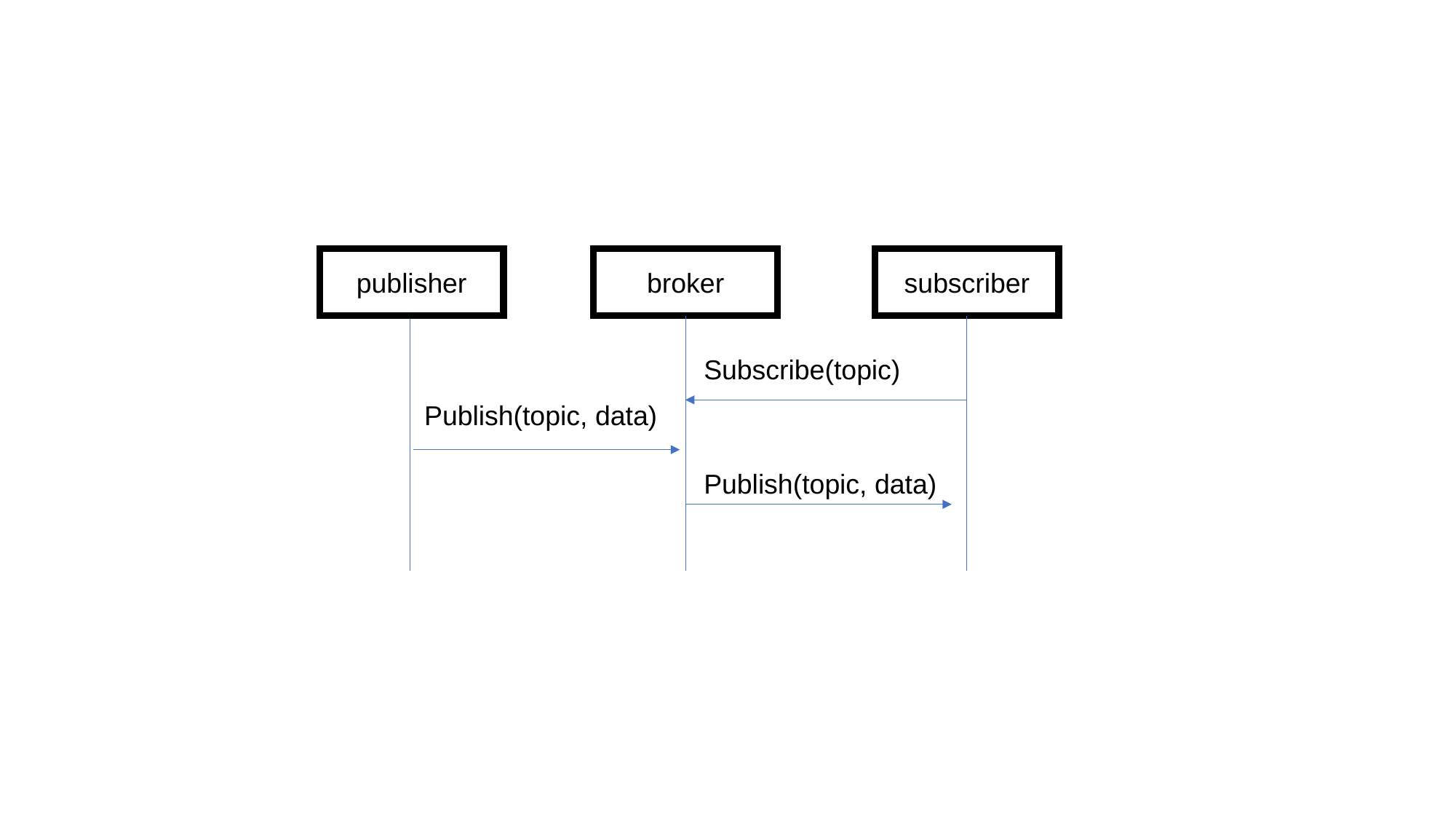

publisher
broker
subscriber
Subscribe(topic)
Publish(topic, data)
Publish(topic, data)